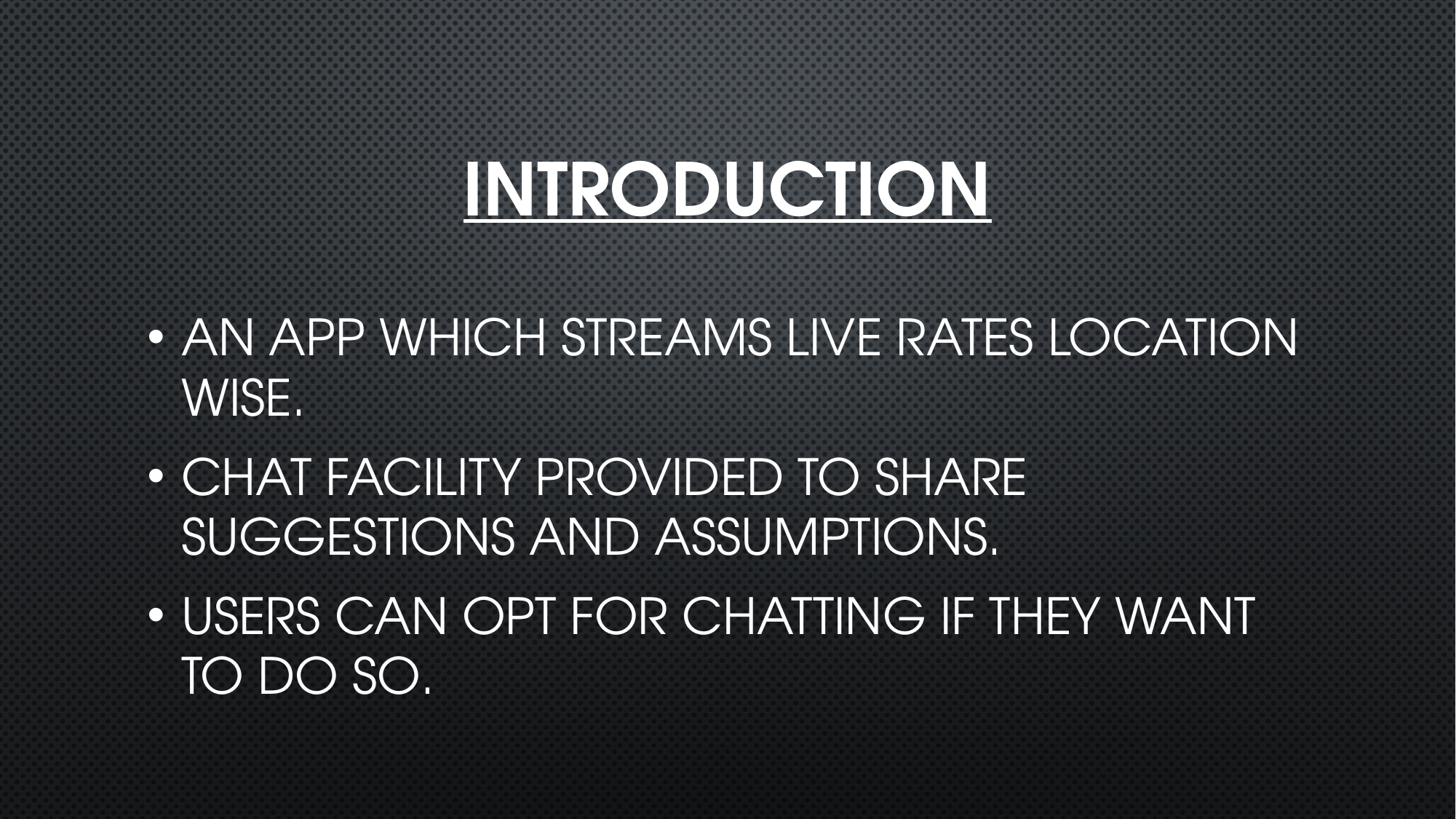

# INTRODUCTION
An app which streams live rates location wise.
Chat facility provided to share suggestions and assumptions.
Users can opt for chatting if they want to do so.